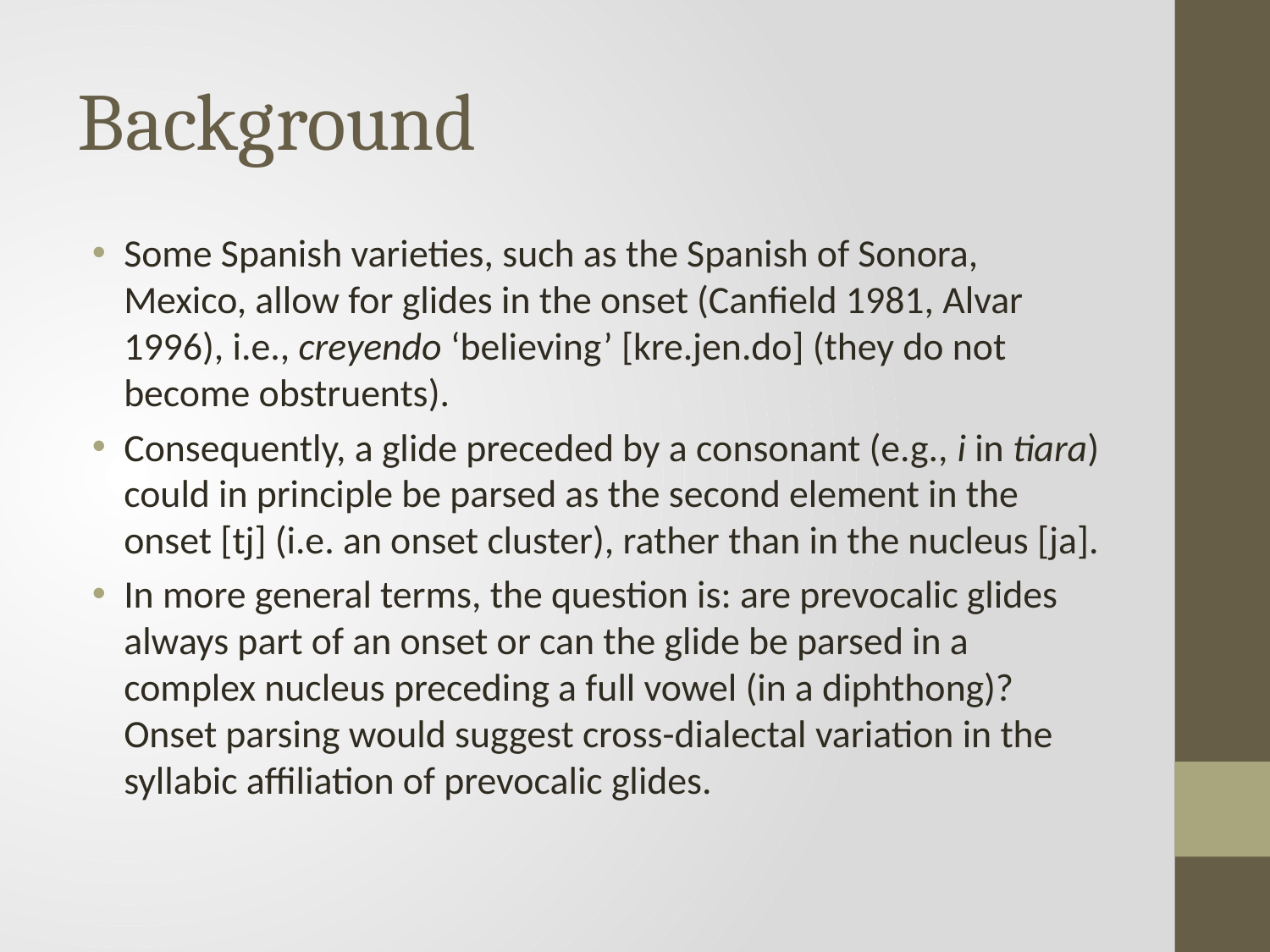

# Background
Some Spanish varieties, such as the Spanish of Sonora, Mexico, allow for glides in the onset (Canfield 1981, Alvar 1996), i.e., creyendo ‘believing’ [kre.jen.do] (they do not become obstruents).
Consequently, a glide preceded by a consonant (e.g., i in tiara) could in principle be parsed as the second element in the onset [tj] (i.e. an onset cluster), rather than in the nucleus [ja].
In more general terms, the question is: are prevocalic glides always part of an onset or can the glide be parsed in a complex nucleus preceding a full vowel (in a diphthong)? Onset parsing would suggest cross-dialectal variation in the syllabic affiliation of prevocalic glides.